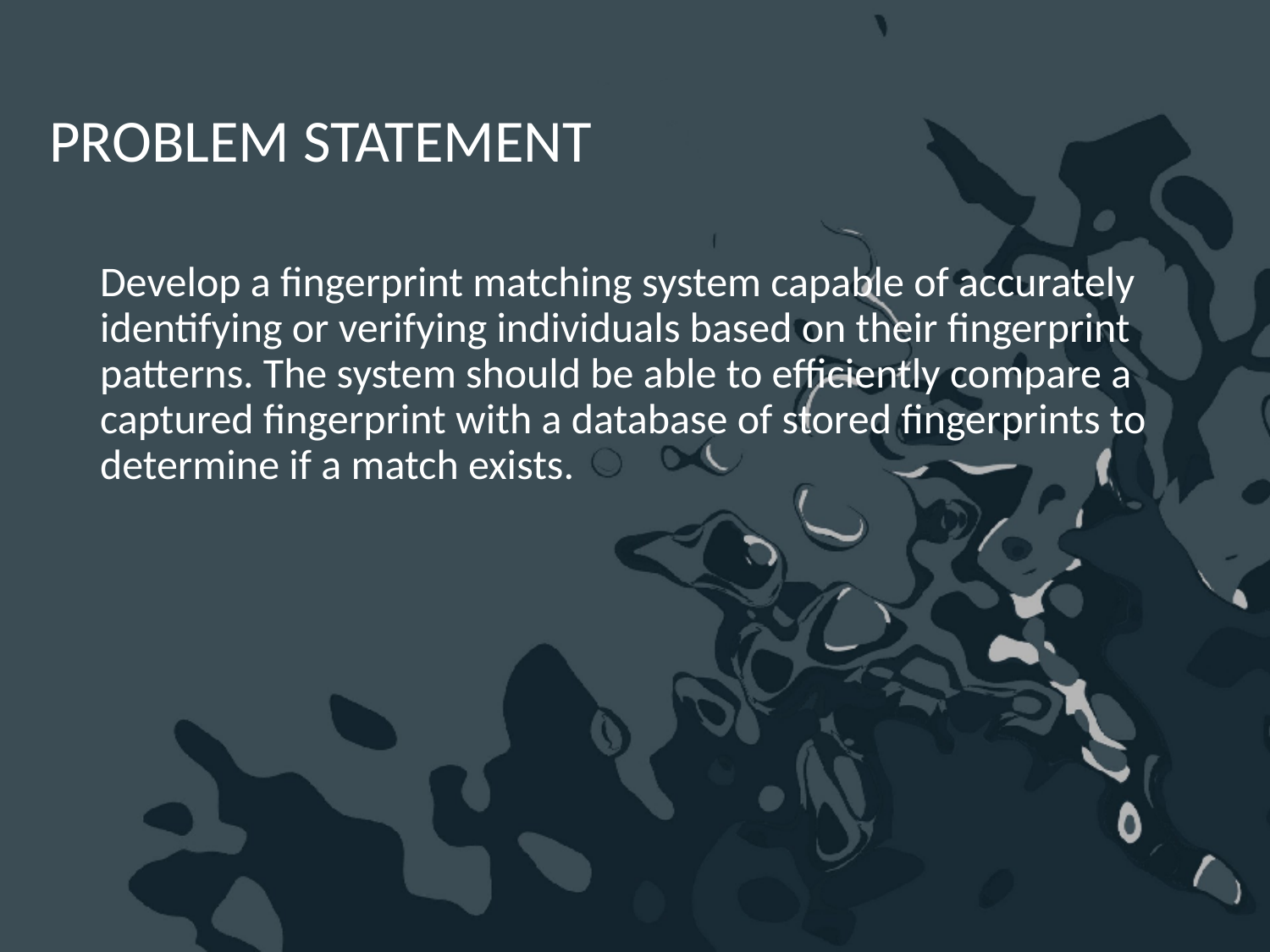

# PROBLEM STATEMENT
Develop a fingerprint matching system capable of accurately identifying or verifying individuals based on their fingerprint patterns. The system should be able to efficiently compare a captured fingerprint with a database of stored fingerprints to determine if a match exists.